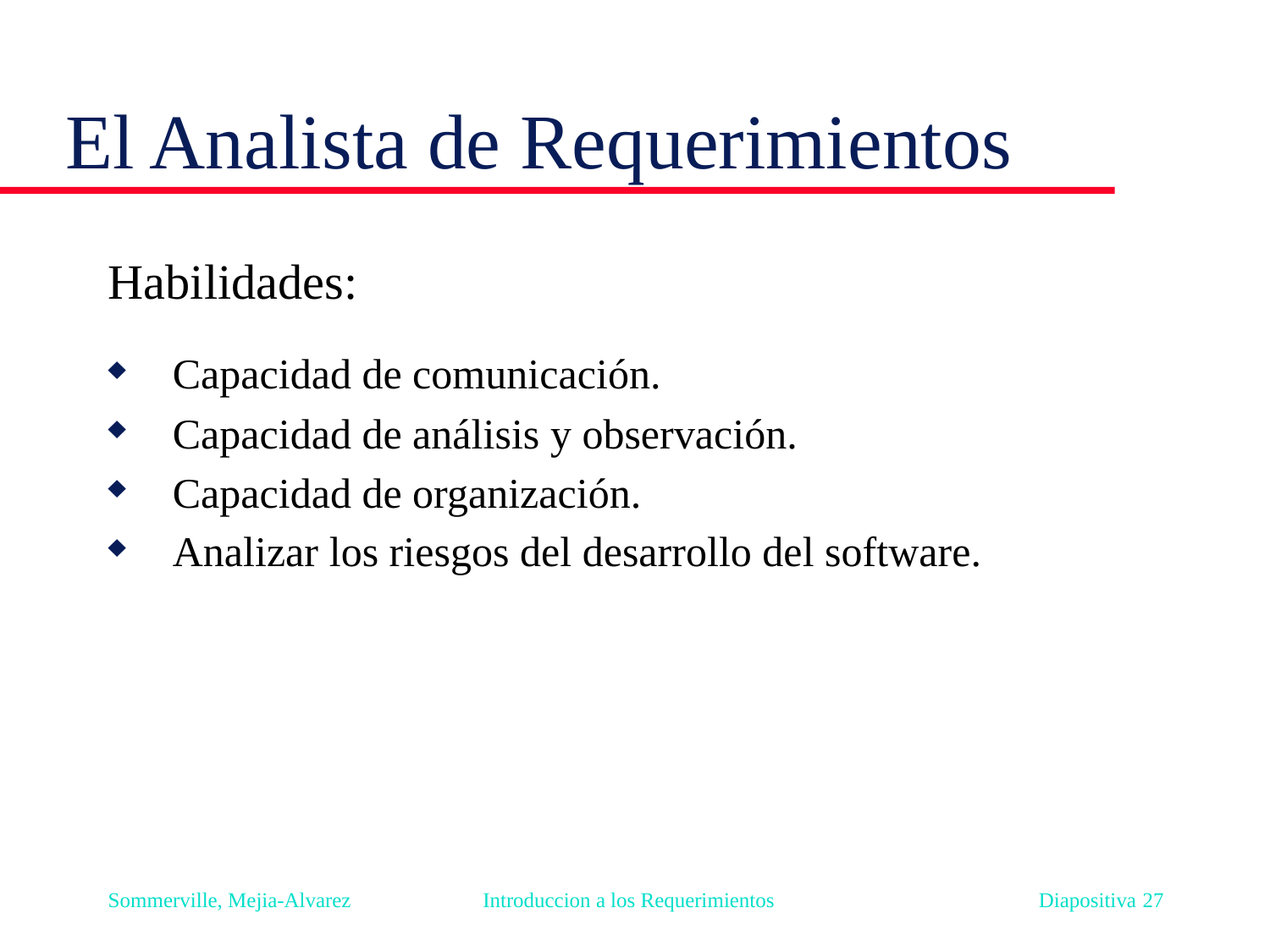

# El Analista de Requerimientos
Habilidades:

Capacidad de comunicación.
Capacidad de análisis y observación.
Capacidad de organización.
Analizar los riesgos del desarrollo del software.

Sommerville, Mejia-Alvarez                         Introduccion a los Requerimientos                                                  Diapositiva 27